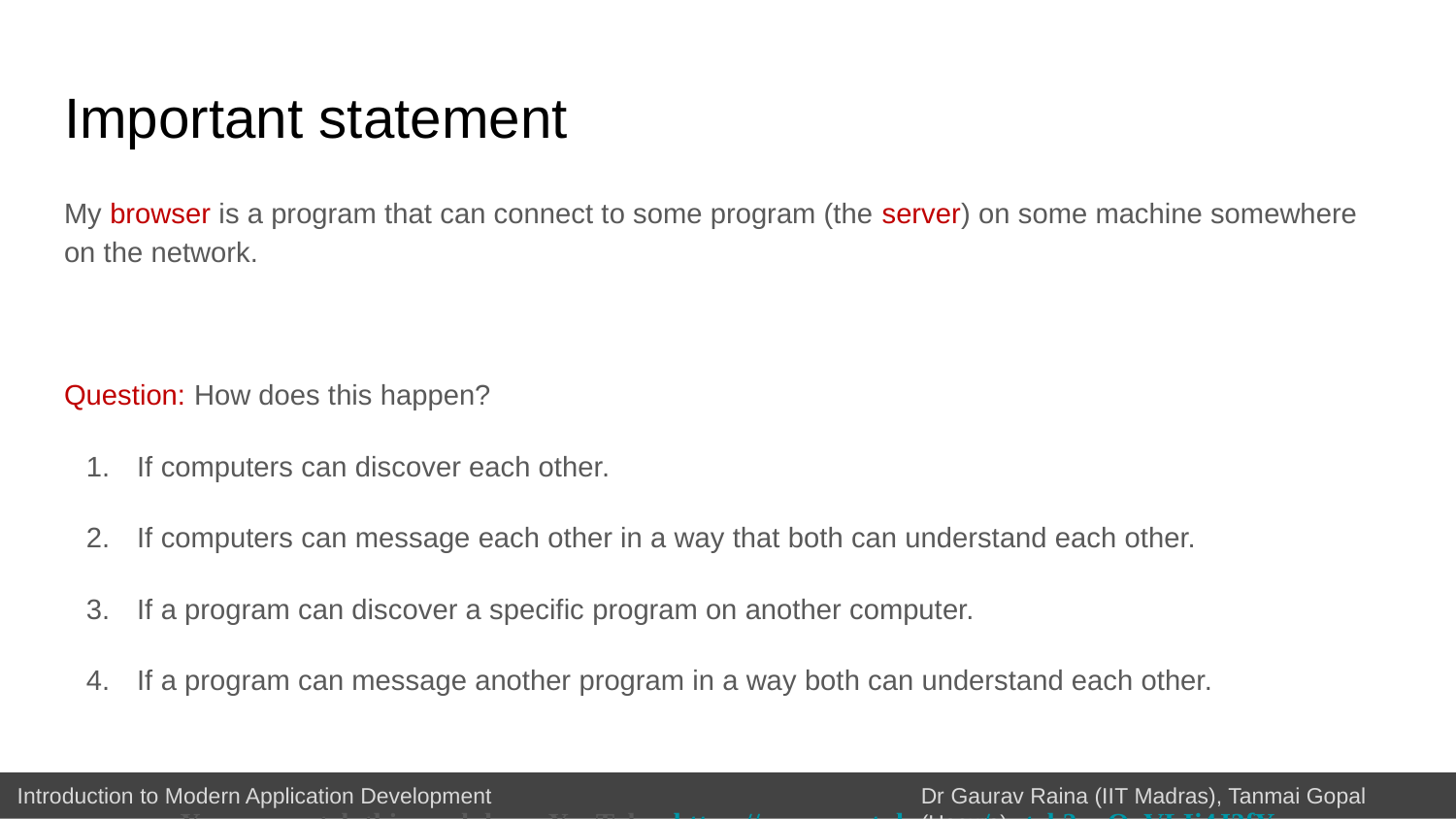

# Important statement
My browser is a program that can connect to some program (the server) on some machine somewhere on the network.

Question: How does this happen?
If computers can discover each other.
If computers can message each other in a way that both can understand each other.
If a program can discover a specific program on another computer.
If a program can message another program in a way both can understand each other.

You can watch this module on YouTube: https://www.youtube.com/watch?v=QyVLIi4J3fY